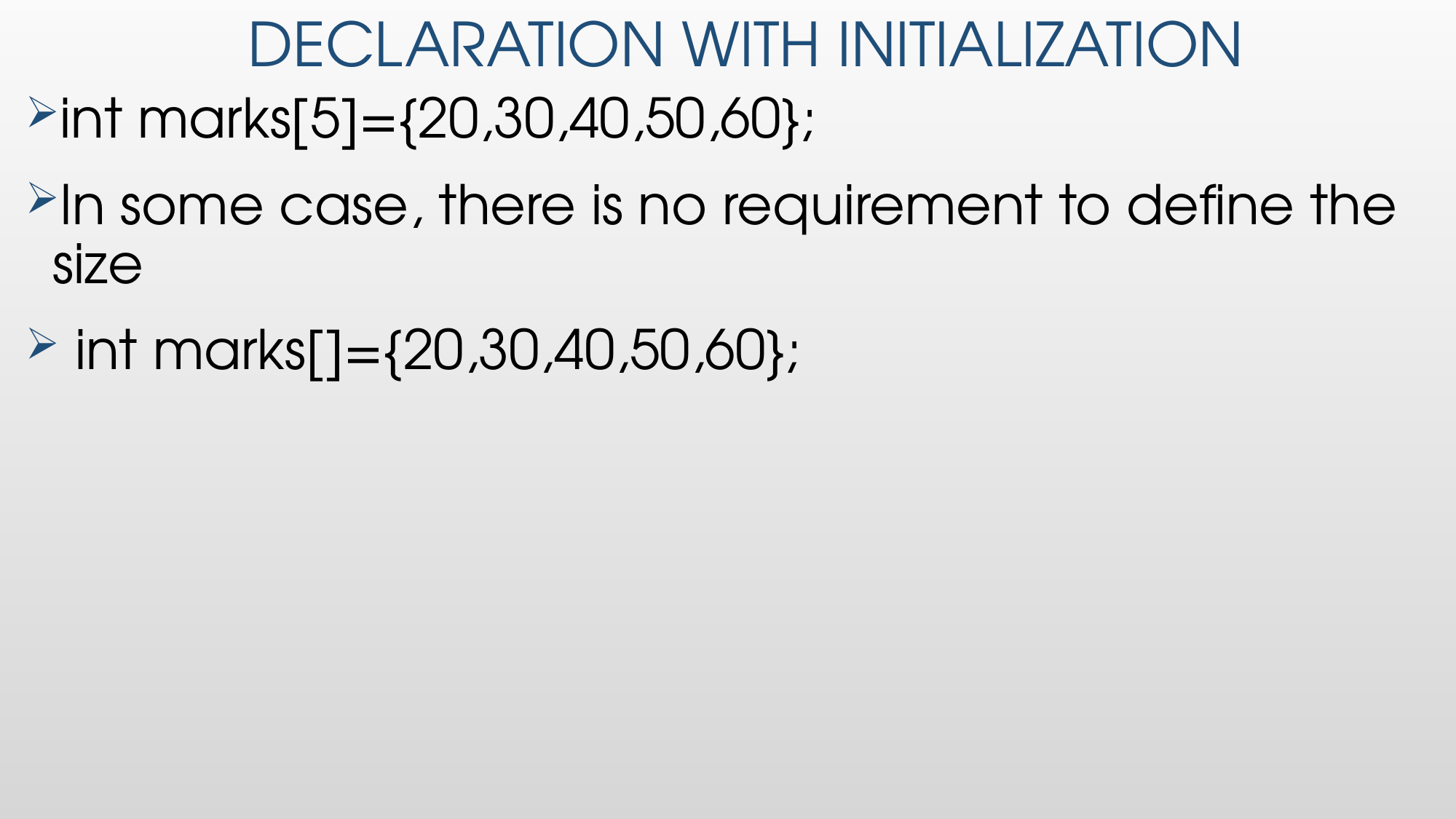

# Declaration with Initialization
int marks[5]={20,30,40,50,60};
In some case, there is no requirement to define the size
 int marks[]={20,30,40,50,60};